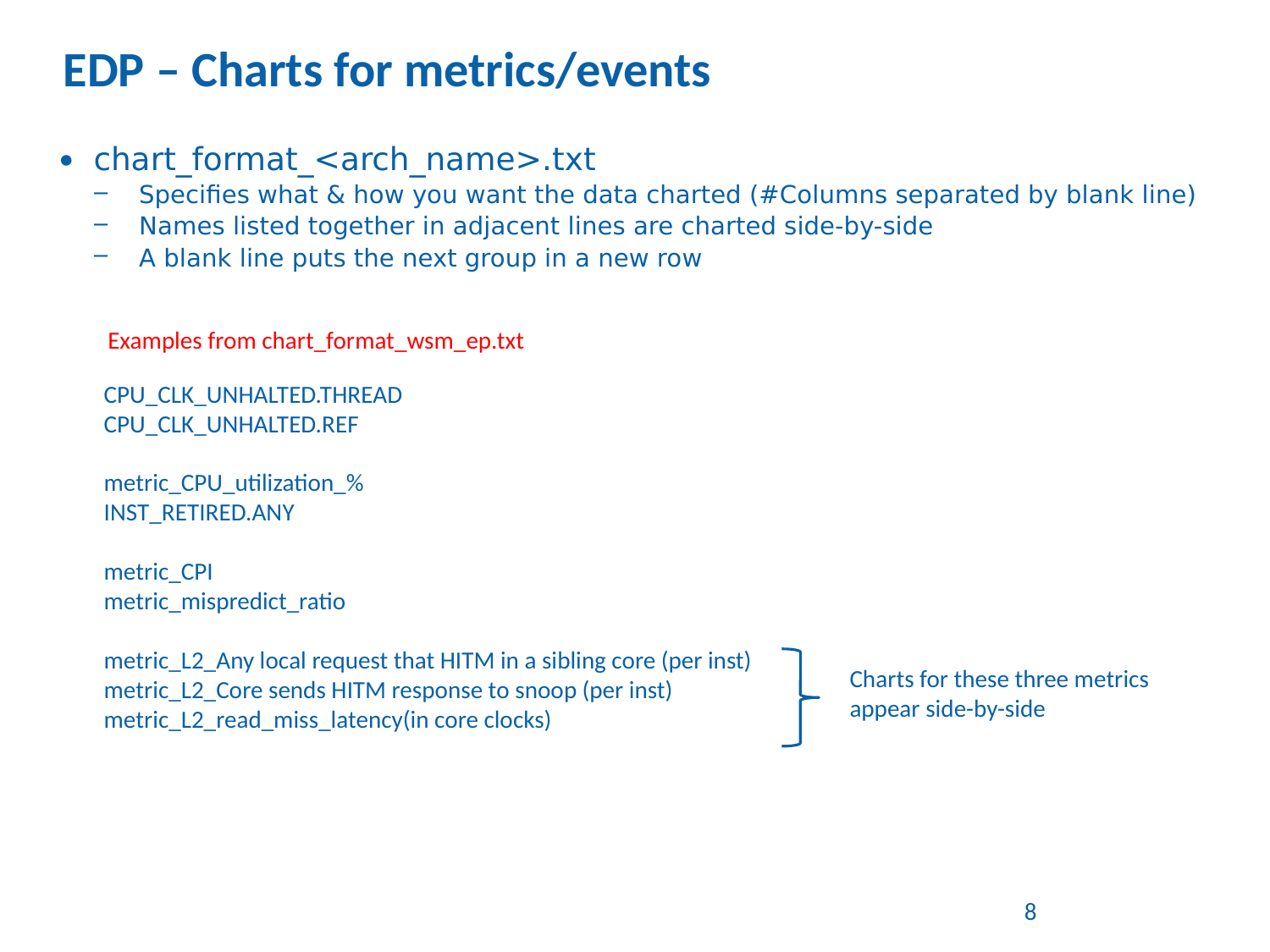

# EDP – Charts for metrics/events
chart_format_<arch_name>.txt
Specifies what & how you want the data charted (#Columns separated by blank line)
Names listed together in adjacent lines are charted side-by-side
A blank line puts the next group in a new row
Examples from chart_format_wsm_ep.txt
CPU_CLK_UNHALTED.THREAD
CPU_CLK_UNHALTED.REF

metric_CPU_utilization_%
INST_RETIRED.ANY

metric_CPI
metric_mispredict_ratio

metric_L2_Any local request that HITM in a sibling core (per inst)
metric_L2_Core sends HITM response to snoop (per inst)
metric_L2_read_miss_latency(in core clocks)

Charts for these three metrics appear side-by-side
8